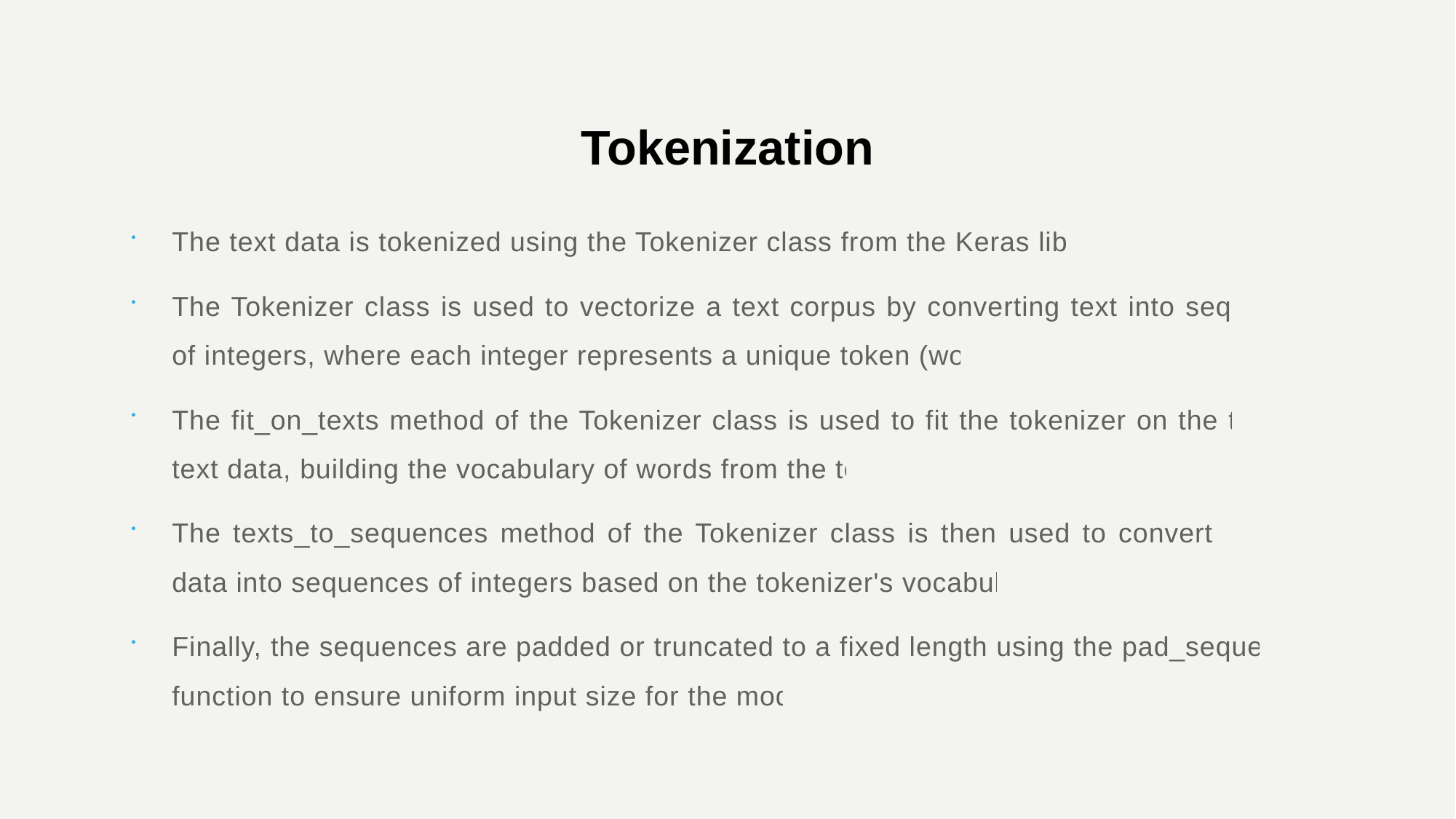

# Tokenization
The text data is tokenized using the Tokenizer class from the Keras library.
The Tokenizer class is used to vectorize a text corpus by converting text into sequences of integers, where each integer represents a unique token (word).
The fit_on_texts method of the Tokenizer class is used to fit the tokenizer on the training text data, building the vocabulary of words from the text.
The texts_to_sequences method of the Tokenizer class is then used to convert the text data into sequences of integers based on the tokenizer's vocabulary.
Finally, the sequences are padded or truncated to a fixed length using the pad_sequences function to ensure uniform input size for the model.